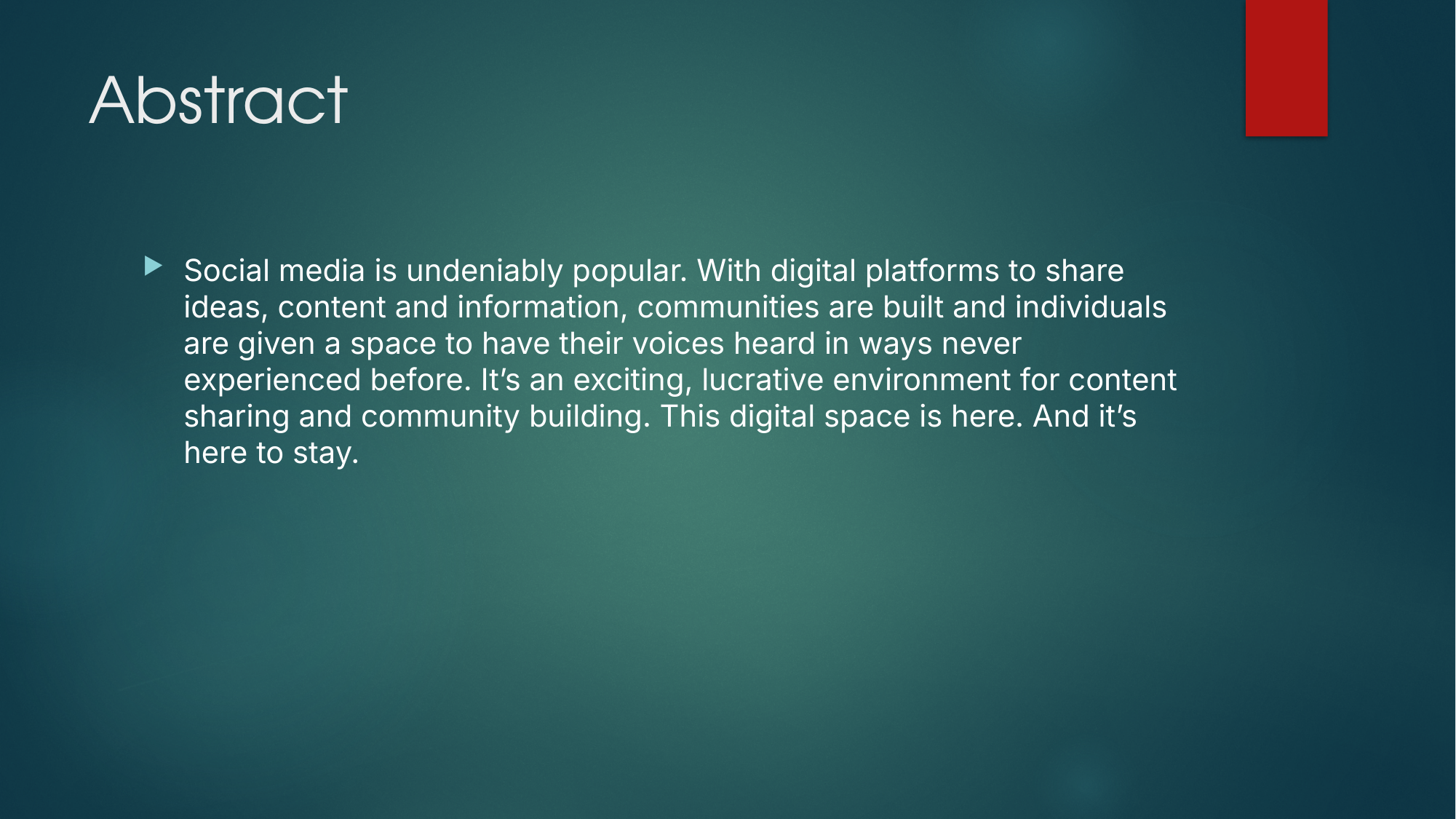

# Abstract
Social media is undeniably popular. With digital platforms to share ideas, content and information, communities are built and individuals are given a space to have their voices heard in ways never experienced before. It’s an exciting, lucrative environment for content sharing and community building. This digital space is here. And it’s here to stay.